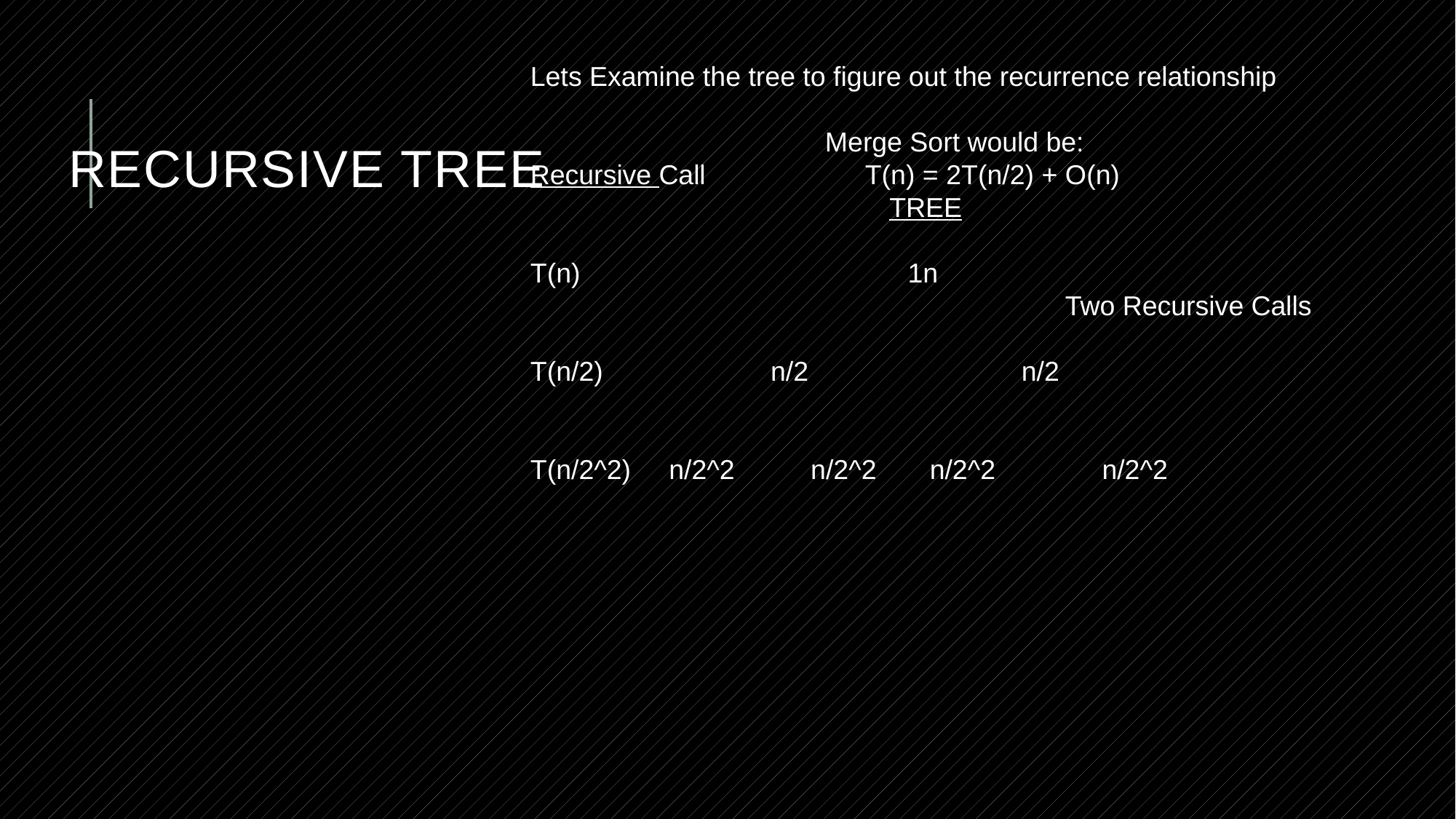

Lets Examine the tree to figure out the recurrence relationship

Merge Sort would be:
Recursive Call                     T(n) = 2T(n/2) + O(n)
                                               TREE

T(n)                                           1n
                                                                      Two Recursive Calls

T(n/2)                      n/2                            n/2

T(n/2^2)     n/2^2          n/2^2       n/2^2              n/2^2

Recursive Tree